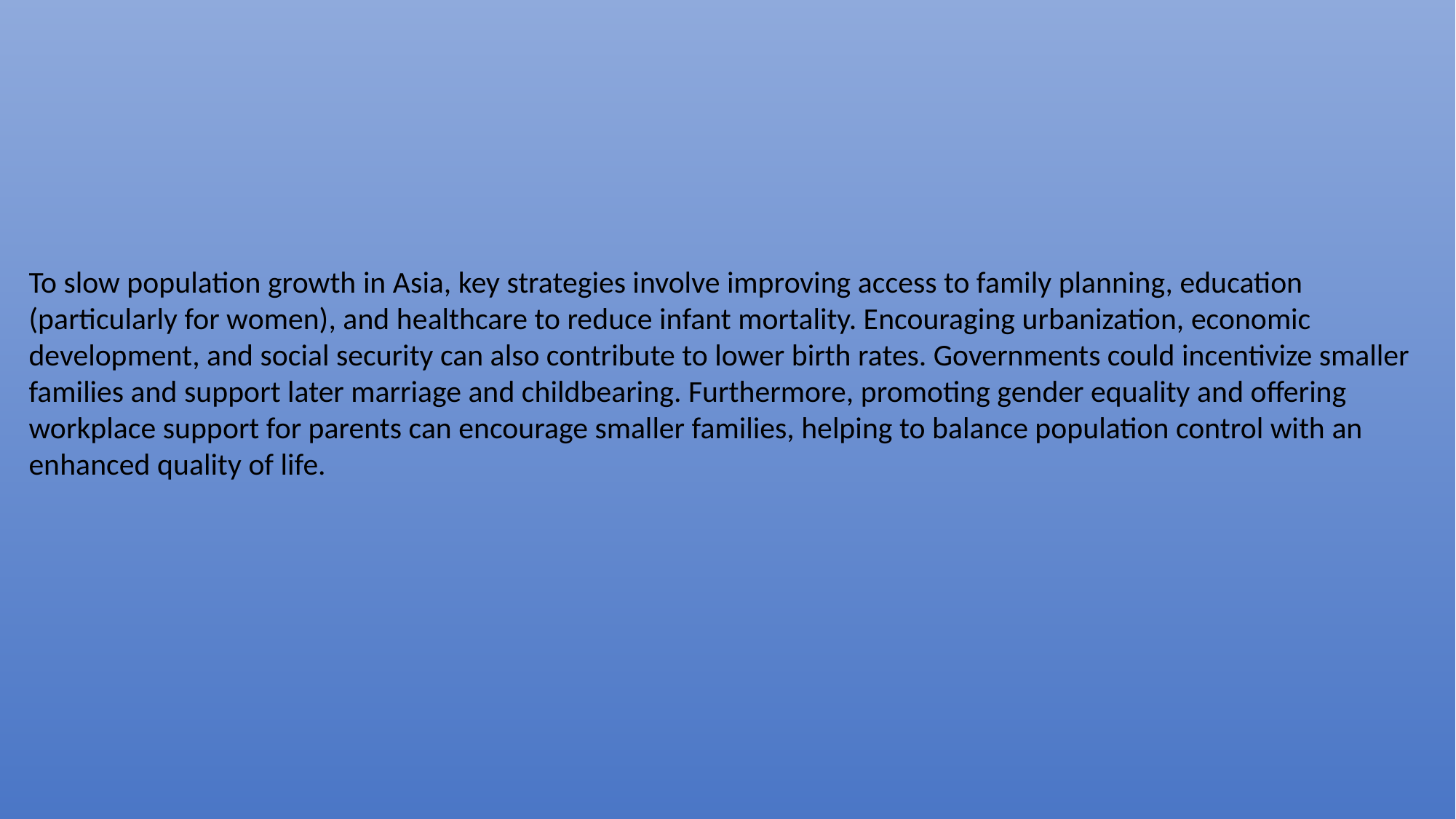

To slow population growth in Asia, key strategies involve improving access to family planning, education (particularly for women), and healthcare to reduce infant mortality. Encouraging urbanization, economic development, and social security can also contribute to lower birth rates. Governments could incentivize smaller families and support later marriage and childbearing. Furthermore, promoting gender equality and offering workplace support for parents can encourage smaller families, helping to balance population control with an enhanced quality of life.